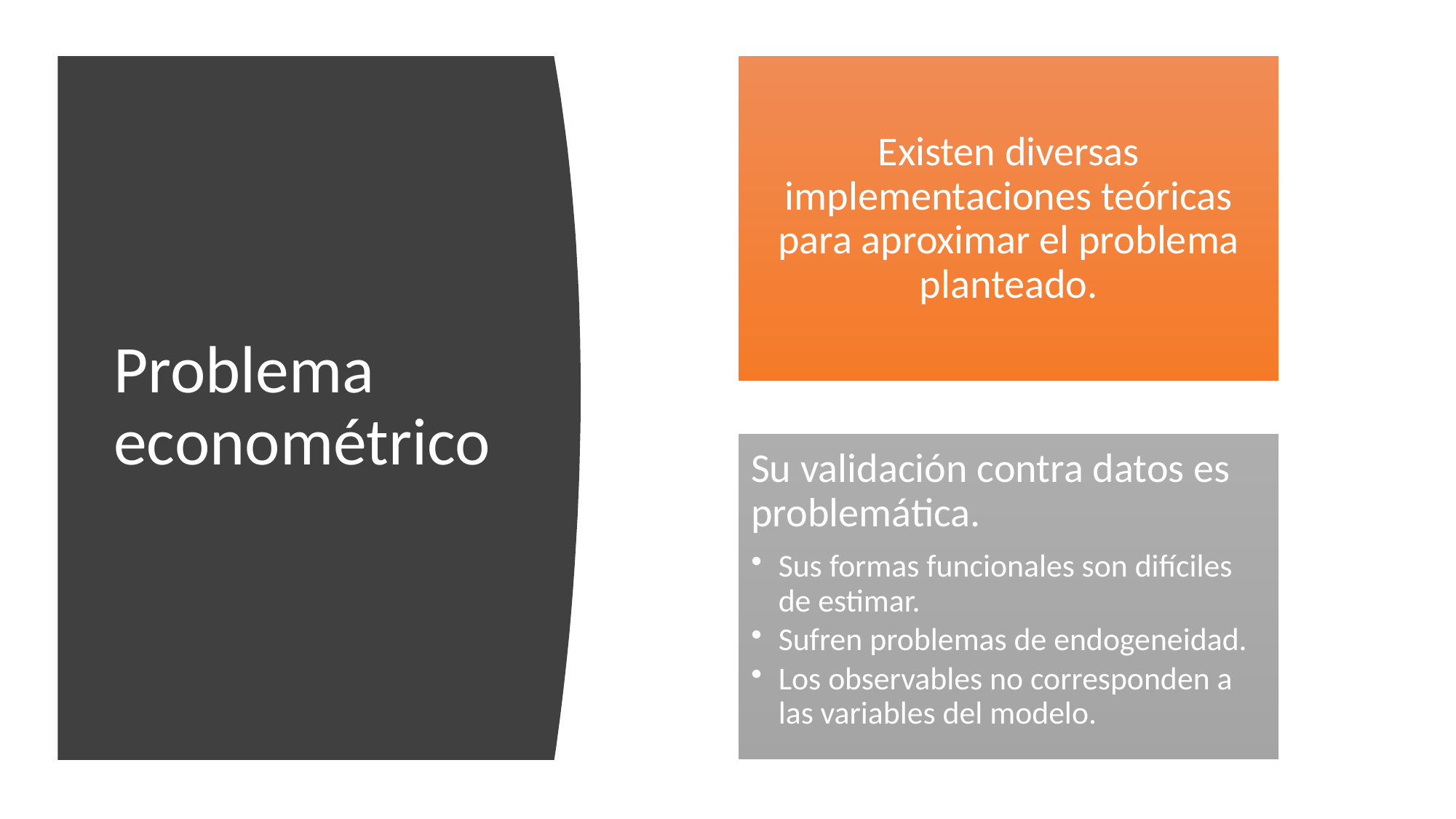

Existen diversas implementaciones teóricas para aproximar el problema planteado.
Su validación contra datos es problemática.
Sus formas funcionales son difíciles de estimar.
Sufren problemas de endogeneidad.
Los observables no corresponden a las variables del modelo.

# Problema econométrico